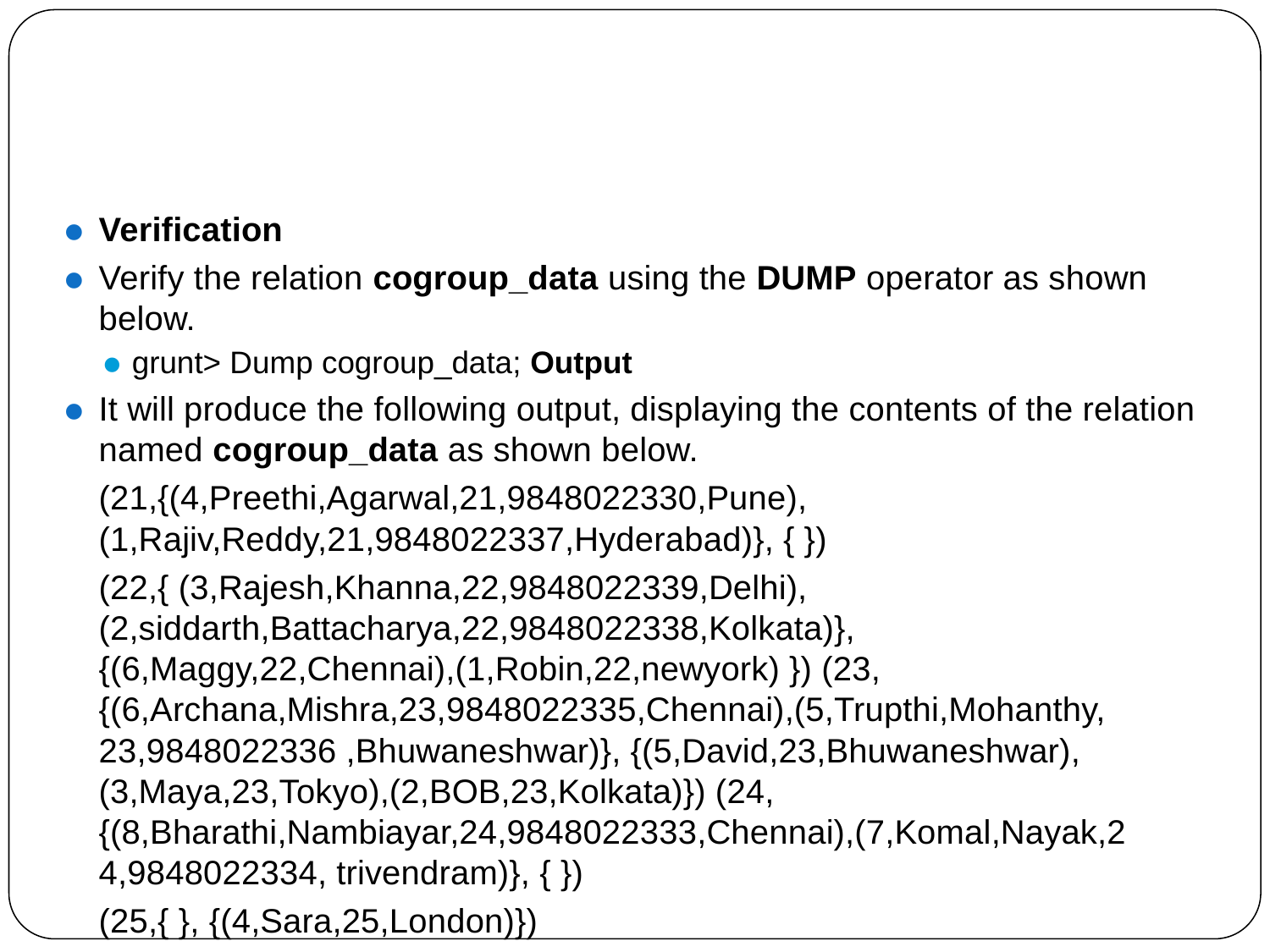

#
Verification
Verify the relation cogroup_data using the DUMP operator as shown below.
grunt> Dump cogroup_data; Output
It will produce the following output, displaying the contents of the relation named cogroup_data as shown below.
	(21,{(4,Preethi,Agarwal,21,9848022330,Pune), 	(1,Rajiv,Reddy,21,9848022337,Hyderabad)}, { })
	(22,{ (3,Rajesh,Khanna,22,9848022339,Delhi), 	(2,siddarth,Battacharya,22,9848022338,Kolkata)}, 				{(6,Maggy,22,Chennai),(1,Robin,22,newyork) }) (23,{(6,Archana,Mishra,23,9848022335,Chennai),(5,Trupthi,Mohanthy,	23,9848022336 ,Bhuwaneshwar)}, {(5,David,23,Bhuwaneshwar), 	(3,Maya,23,Tokyo),(2,BOB,23,Kolkata)}) (24,{(8,Bharathi,Nambiayar,24,9848022333,Chennai),(7,Komal,Nayak,2	4,9848022334, trivendram)}, { })
	(25,{ }, {(4,Sara,25,London)})